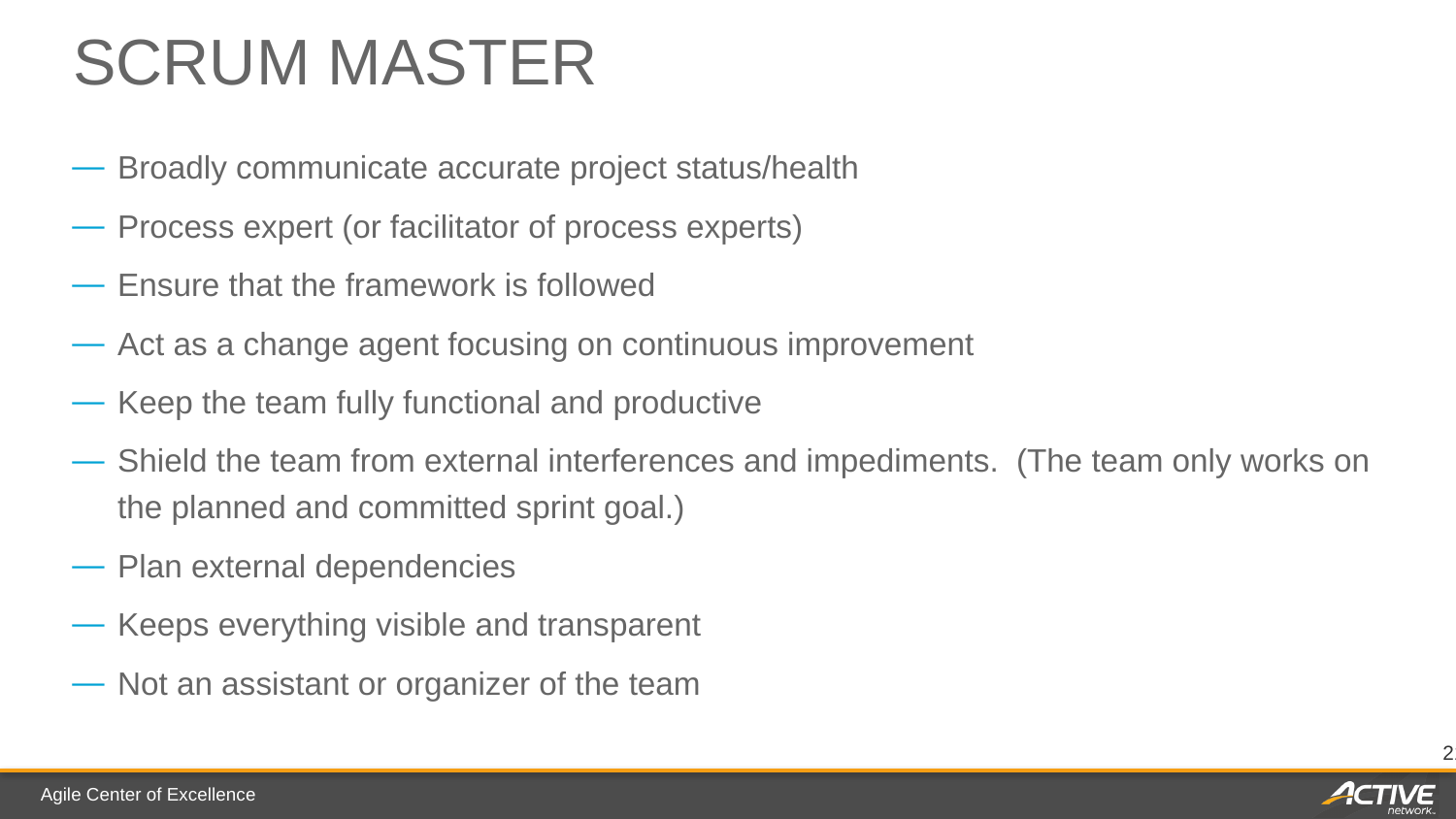

# Scrum Master
Broadly communicate accurate project status/health
Process expert (or facilitator of process experts)
Ensure that the framework is followed
Act as a change agent focusing on continuous improvement
Keep the team fully functional and productive
Shield the team from external interferences and impediments.  (The team only works on the planned and committed sprint goal.)
Plan external dependencies
Keeps everything visible and transparent
Not an assistant or organizer of the team